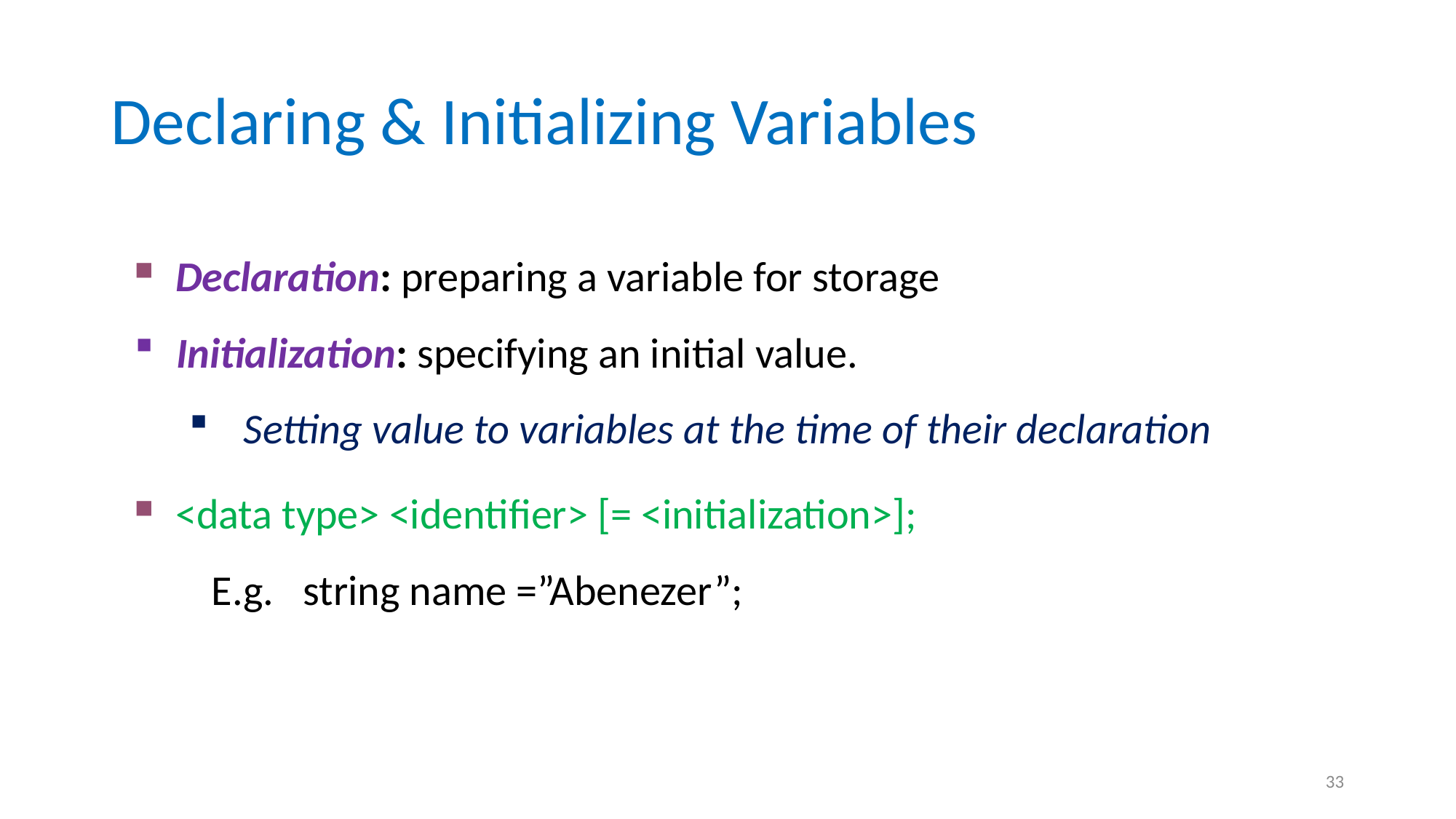

# Declaring & Initializing Variables
Declaration: preparing a variable for storage
Initialization: specifying an initial value.
Setting value to variables at the time of their declaration
<data type> <identifier> [= <initialization>];
        E.g.   string name =”Abenezer”;

33